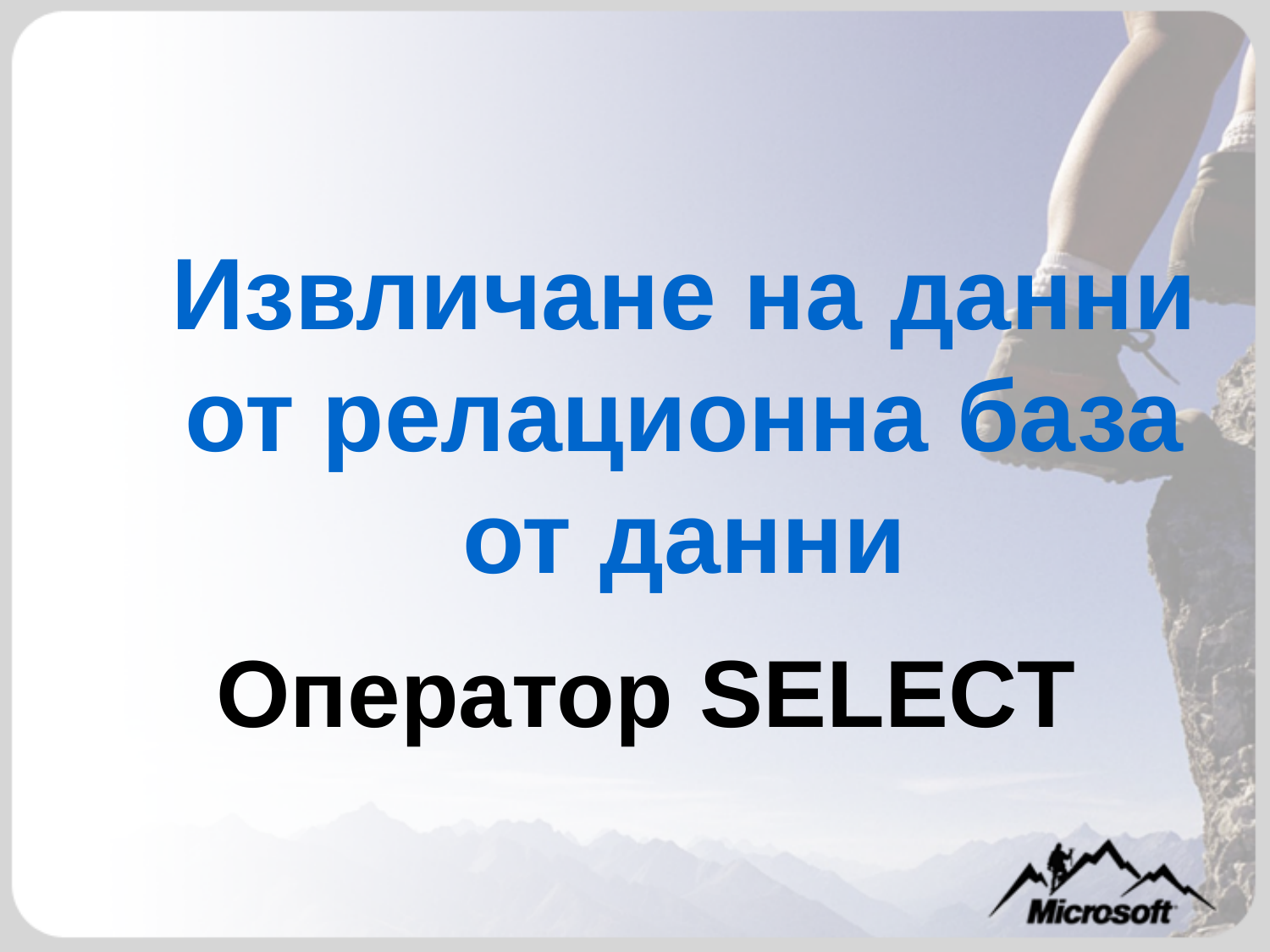

# Извличане на данни от релационна база от данни
Оператор SELECT